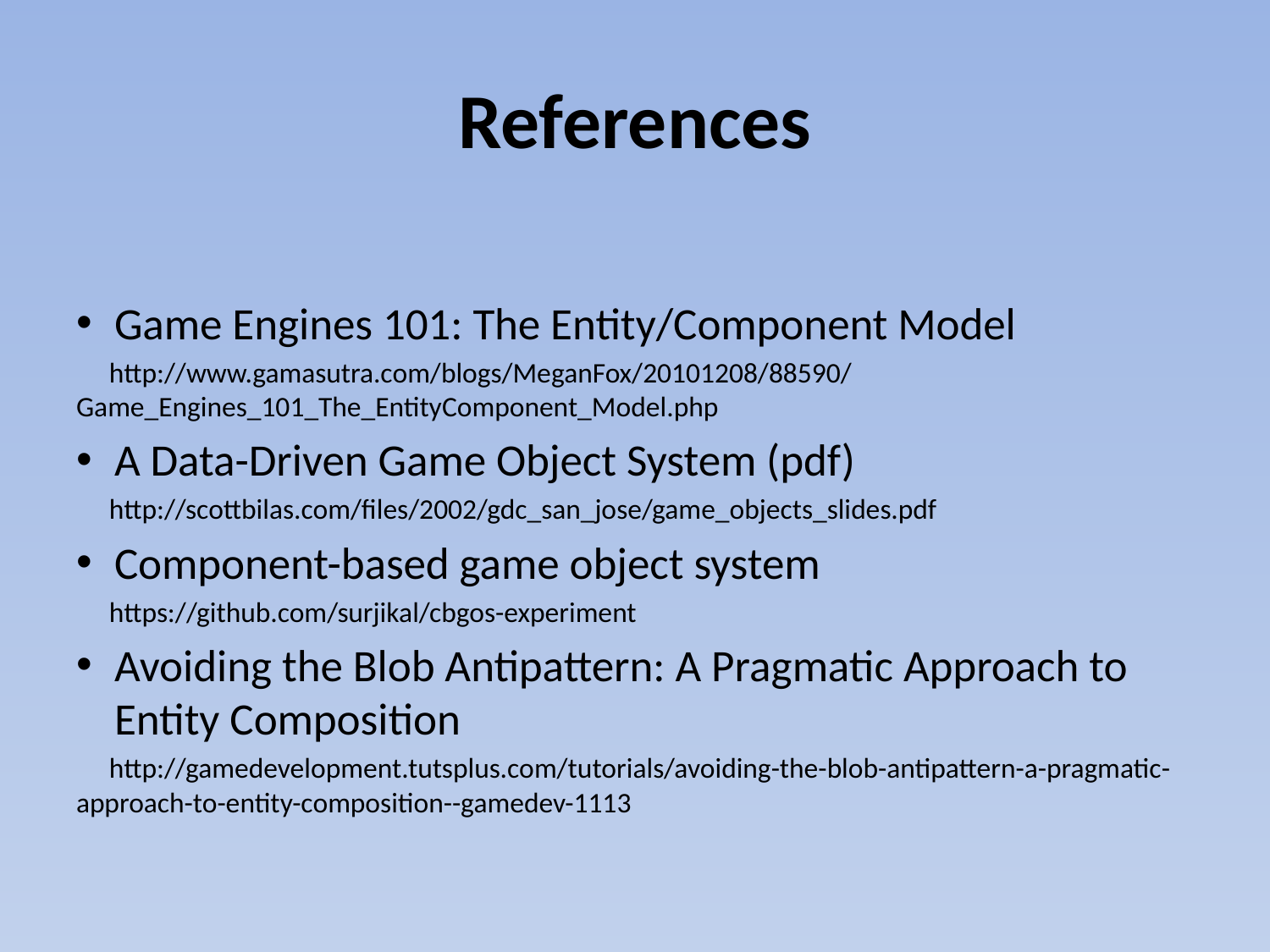

# References

Game Engines 101: The Entity/Component Model
	http://www.gamasutra.com/blogs/MeganFox/20101208/88590/Game_Engines_101_The_EntityComponent_Model.php
A Data-Driven Game Object System (pdf)
	http://scottbilas.com/files/2002/gdc_san_jose/game_objects_slides.pdf
Component-based game object system
	https://github.com/surjikal/cbgos-experiment
Avoiding the Blob Antipattern: A Pragmatic Approach to Entity Composition
	http://gamedevelopment.tutsplus.com/tutorials/avoiding-the-blob-antipattern-a-pragmatic-approach-to-entity-composition--gamedev-1113